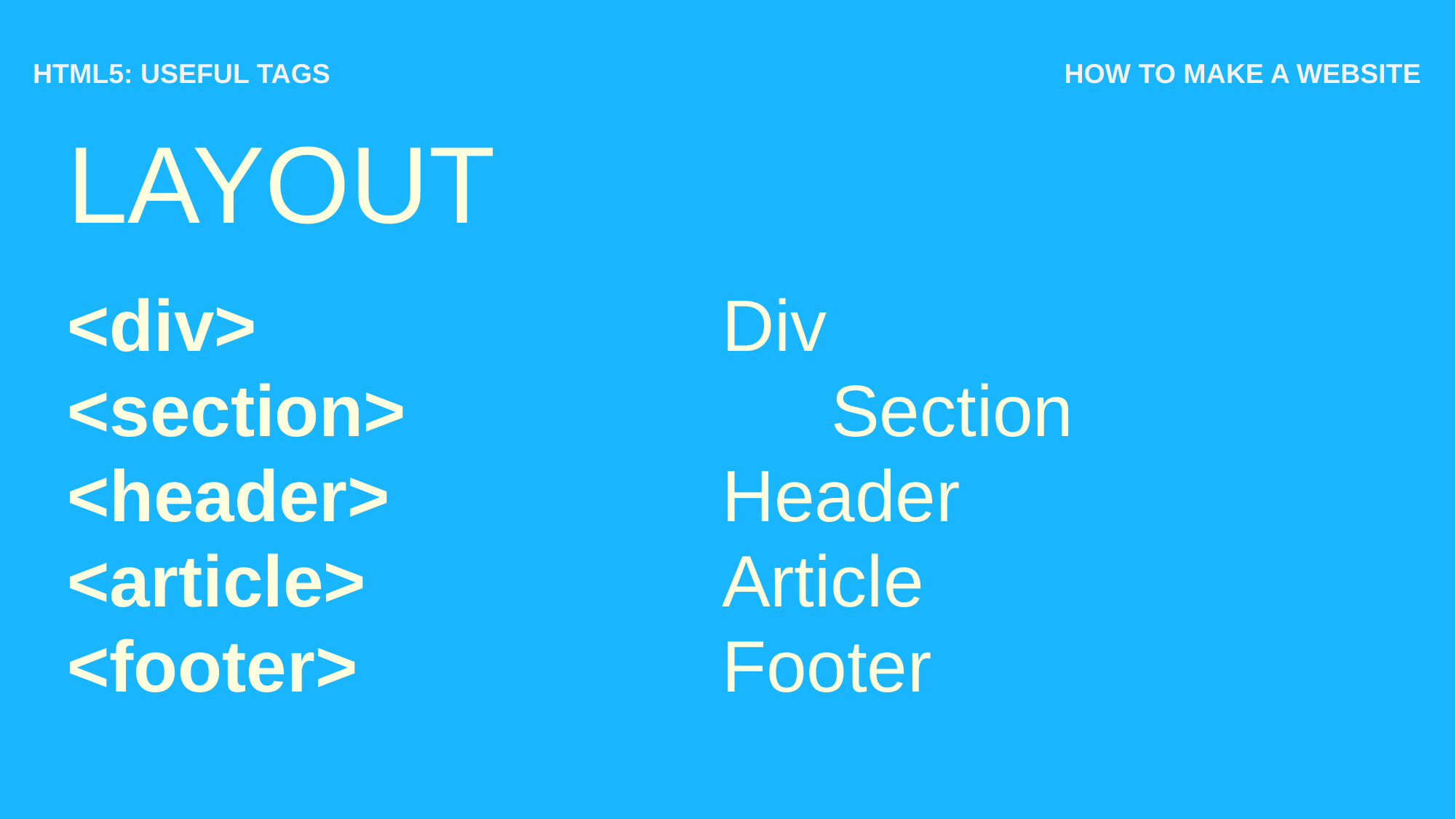

HTML5: USEFUL TAGS
HOW TO MAKE A WEBSITE
# LAYOUT
<div>					Div
<section>				Section
<header>				Header
<article>				Article
<footer>				Footer